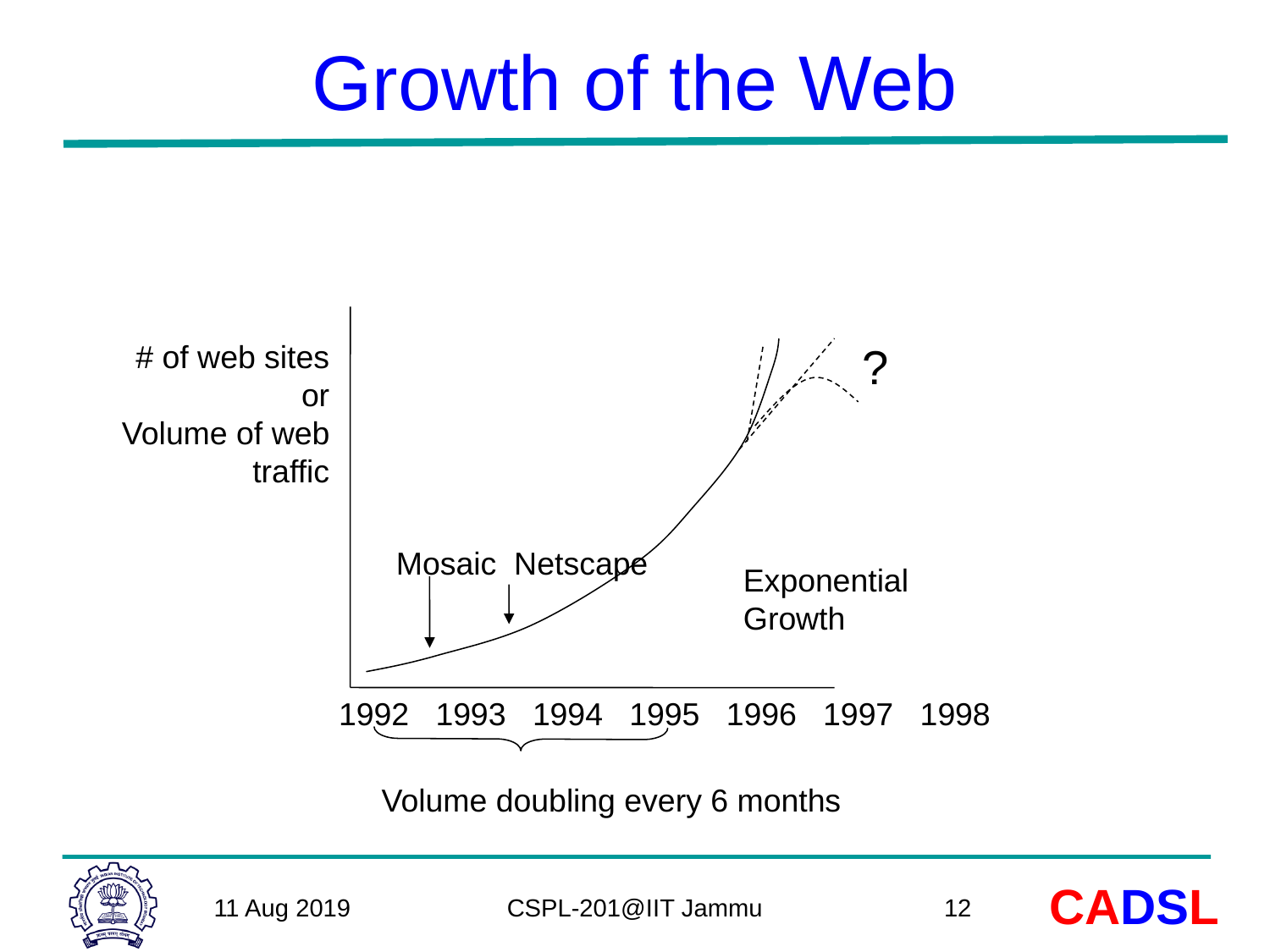

# Growth of the Web

# of web sites
or
Volume of web
traffic
?

Mosaic  Netscape
Exponential
Growth

1992   1993   1994   1995   1996   1997   1998

Volume doubling every 6 months
11 Aug 2019
CSPL-201@IIT Jammu
12